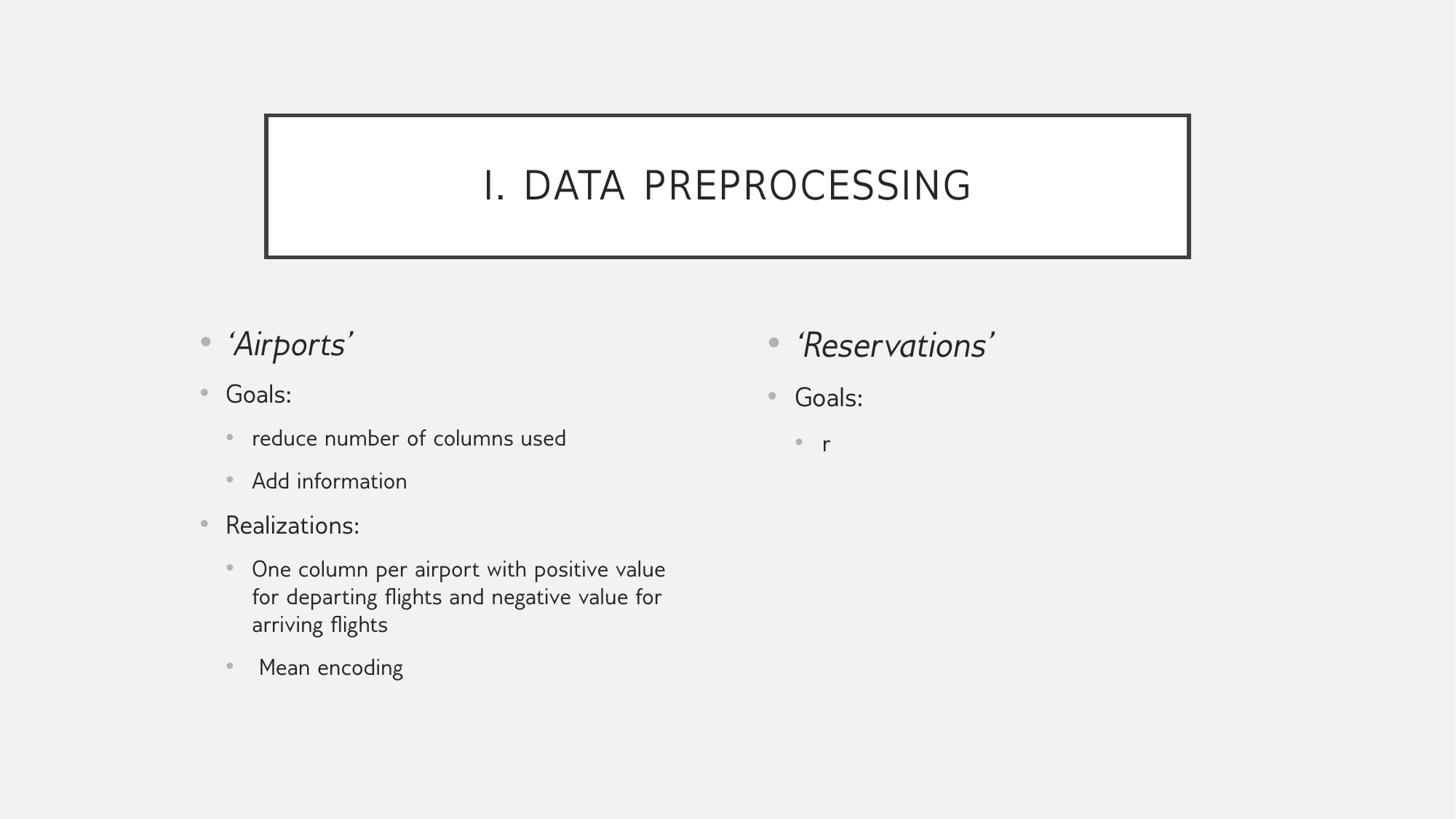

# I. DATA preprocessing
‘Airports’
Goals:
reduce number of columns used
Add information
Realizations:
One column per airport with positive value for departing flights and negative value for arriving flights
 Mean encoding

‘Reservations’
Goals:
r